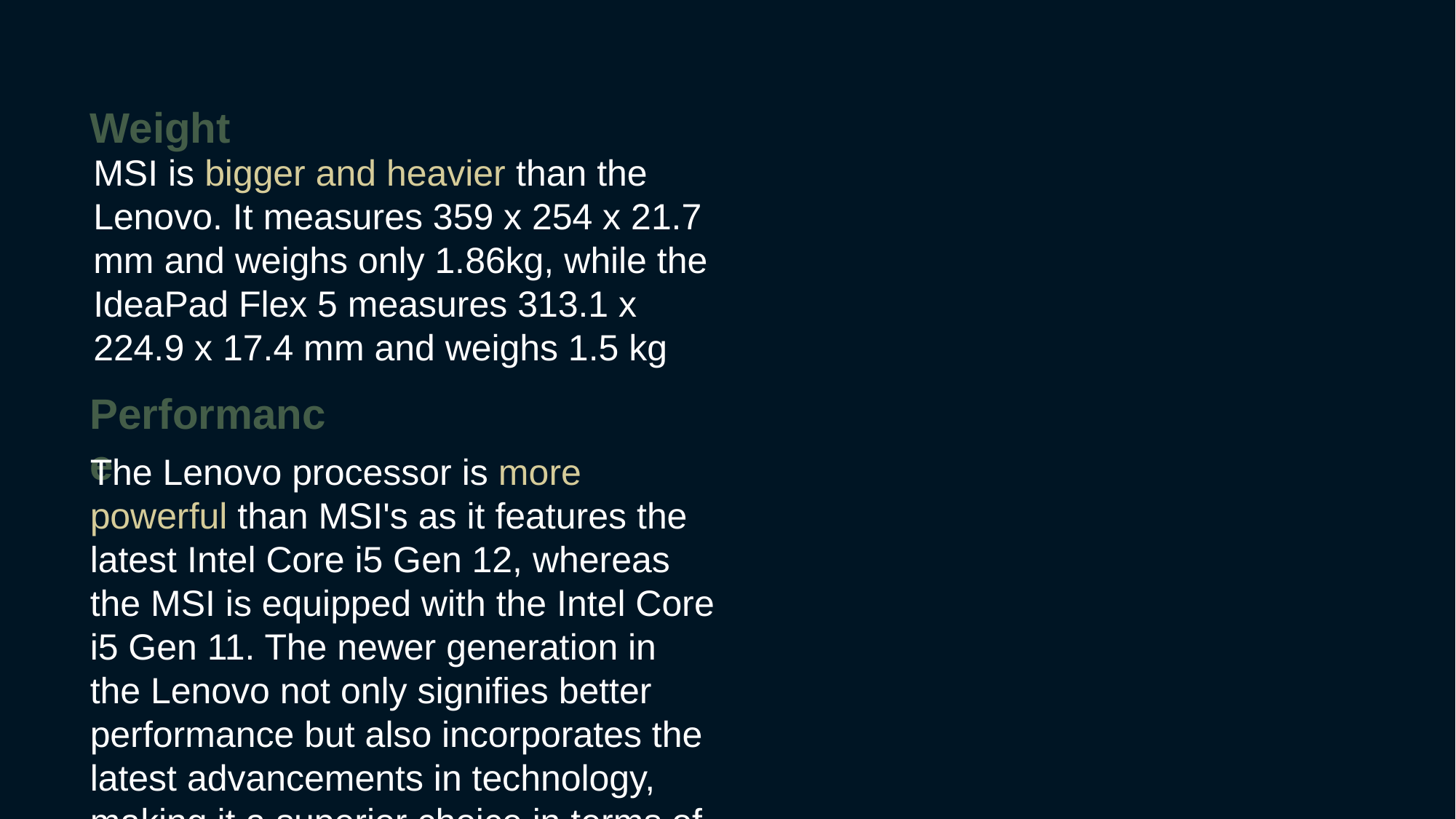

Weight
MSI is bigger and heavier than the Lenovo. It measures 359 x 254 x 21.7 mm and weighs only 1.86kg, while the IdeaPad Flex 5 measures 313.1 x 224.9 x 17.4 mm and weighs 1.5 kg
Performance
The Lenovo processor is more powerful than MSI's as it features the latest Intel Core i5 Gen 12, whereas the MSI is equipped with the Intel Core i5 Gen 11. The newer generation in the Lenovo not only signifies better performance but also incorporates the latest advancements in technology, making it a superior choice in terms of processing power.